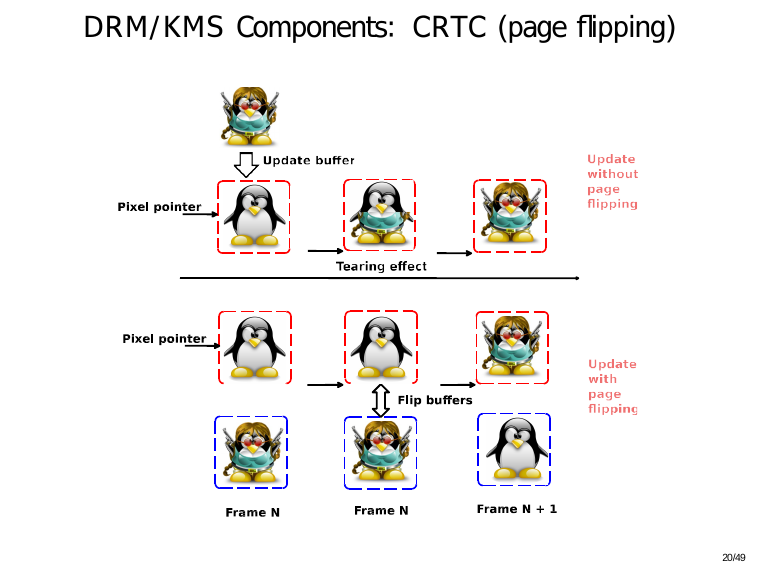

# DRM/KMS Components:  CRTC (page flipping)

20/49